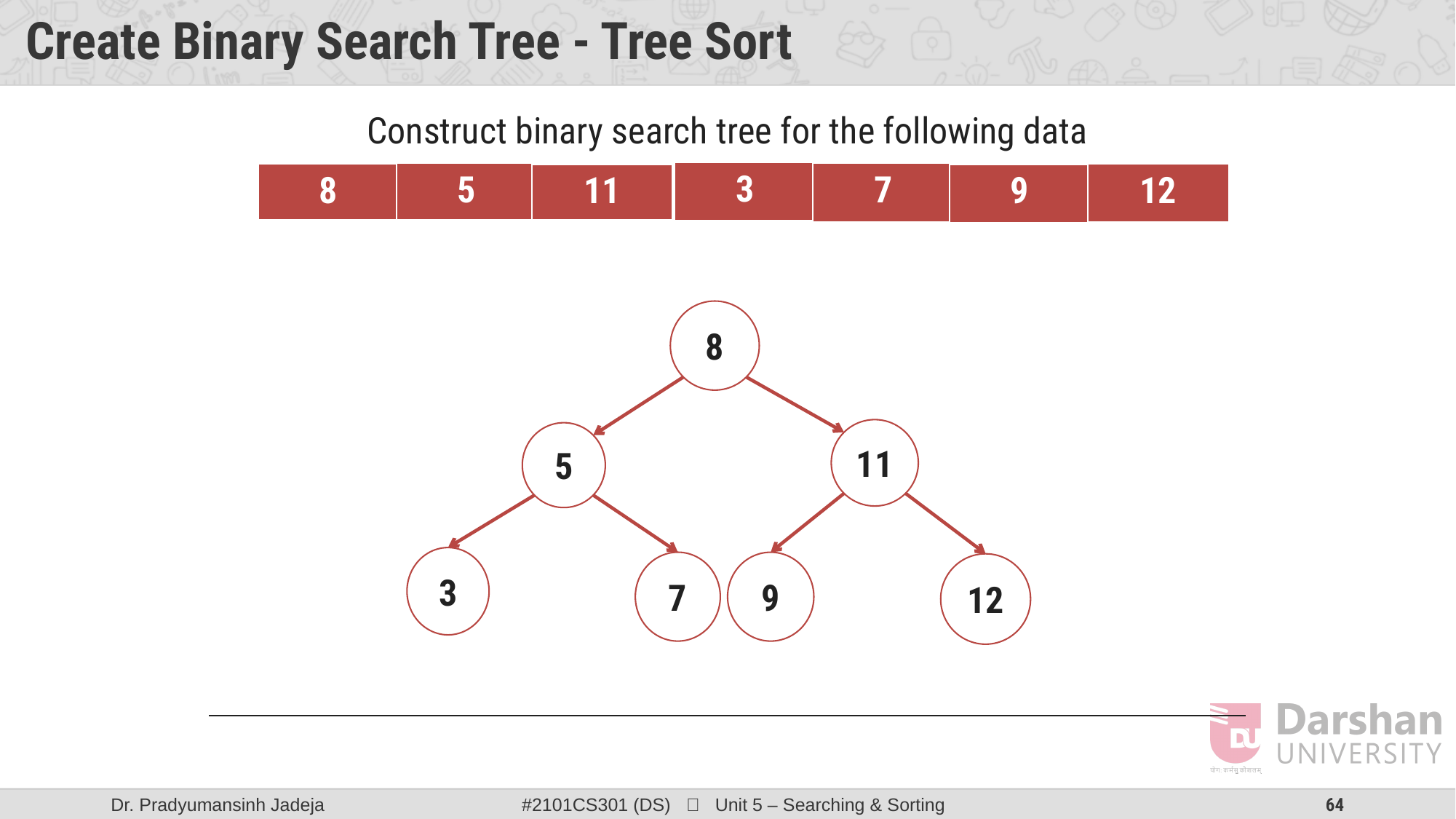

# Create Binary Search Tree - Tree Sort
Construct binary search tree for the following data
| 3 |
| --- |
| 7 |
| --- |
| 5 |
| --- |
| 8 | 5 | 11 | 3 | 7 | 9 | 12 |
| --- | --- | --- | --- | --- | --- | --- |
| 12 |
| --- |
| 8 |
| --- |
| 11 |
| --- |
| 9 |
| --- |
8
11
5
3
9
7
12